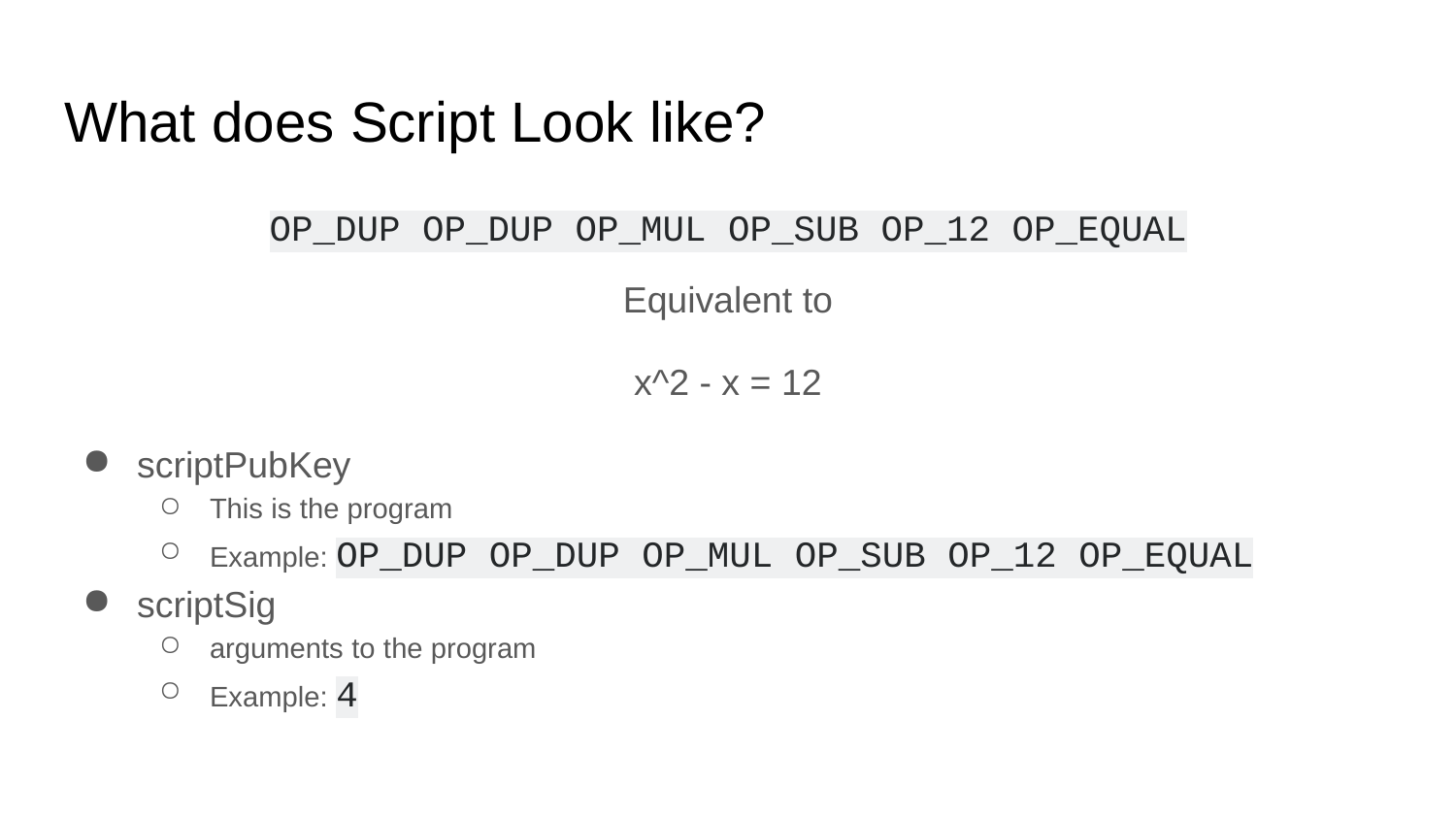

# What does Script Look like?
OP_DUP OP_DUP OP_MUL OP_SUB OP_12 OP_EQUAL
Equivalent to
x^2 - x = 12
scriptPubKey
This is the program
Example: OP_DUP OP_DUP OP_MUL OP_SUB OP_12 OP_EQUAL
scriptSig
arguments to the program
Example: 4